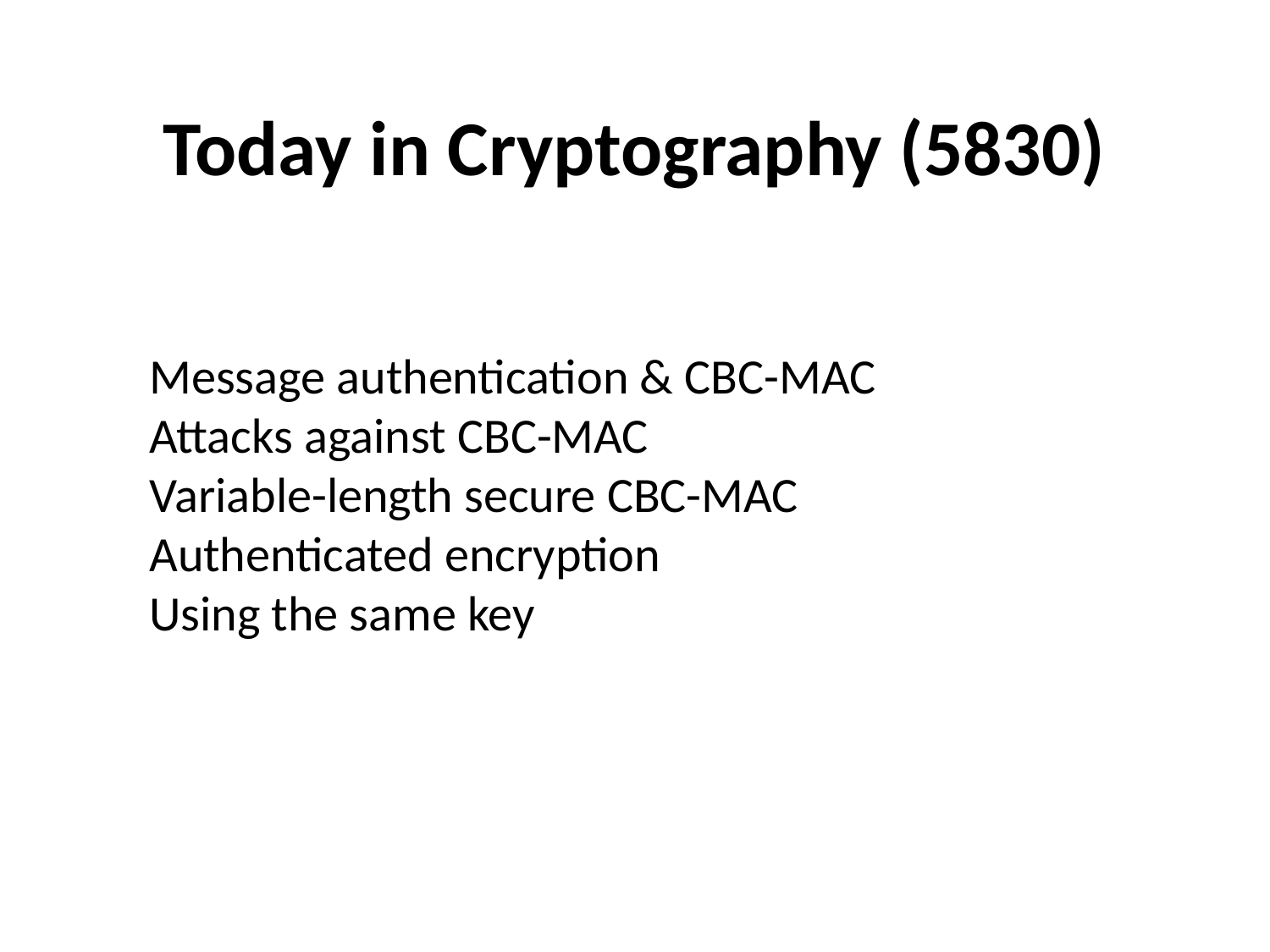

# Today in Cryptography (5830)
Message authentication & CBC-MAC
Attacks against CBC-MAC
Variable-length secure CBC-MAC
Authenticated encryption
Using the same key